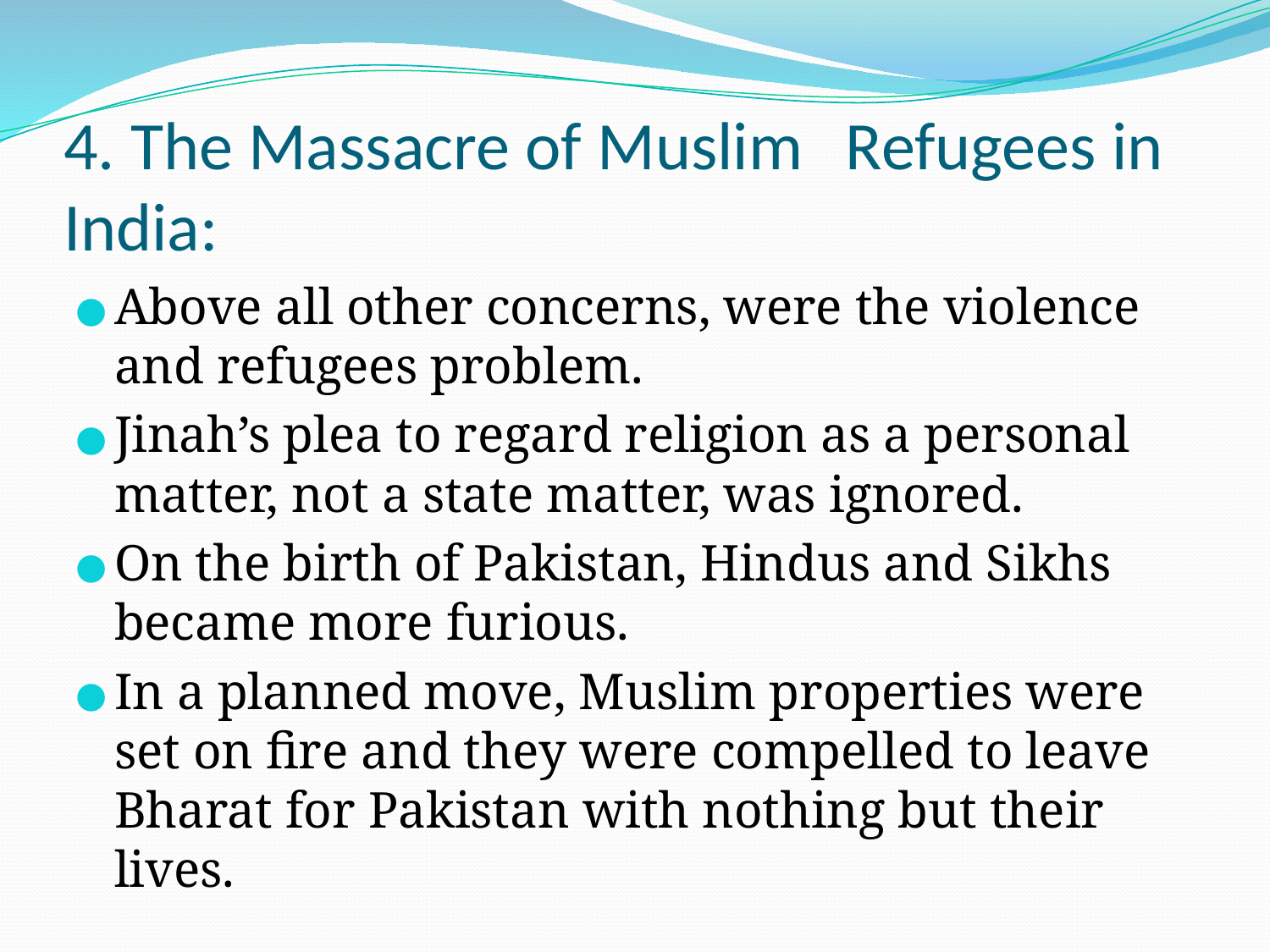

# 4. The Massacre of Muslim 	Refugees in India:
Above all other concerns, were the violence and refugees problem.
Jinah’s plea to regard religion as a personal matter, not a state matter, was ignored.
On the birth of Pakistan, Hindus and Sikhs became more furious.
In a planned move, Muslim properties were set on fire and they were compelled to leave Bharat for Pakistan with nothing but their lives.